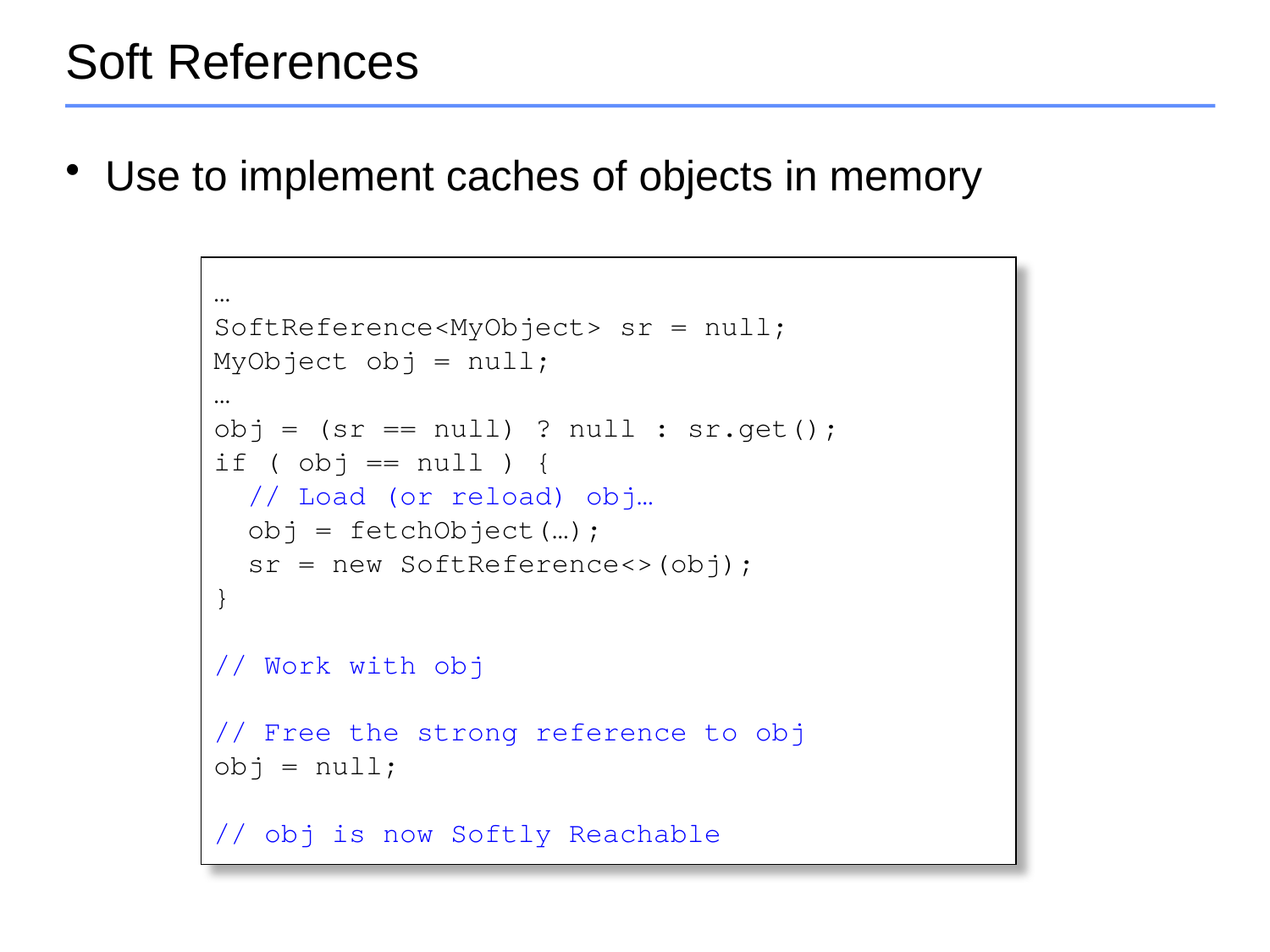

# Soft References
Use to implement caches of objects in memory
…
SoftReference<MyObject> sr = null;
MyObject obj = null;
…
obj = (sr == null) ? null : sr.get();
if ( obj == null ) {
  // Load (or reload) obj…
  obj = fetchObject(…);
  sr = new SoftReference<>(obj);
}

// Work with obj

// Free the strong reference to obj
obj = null;

// obj is now Softly Reachable